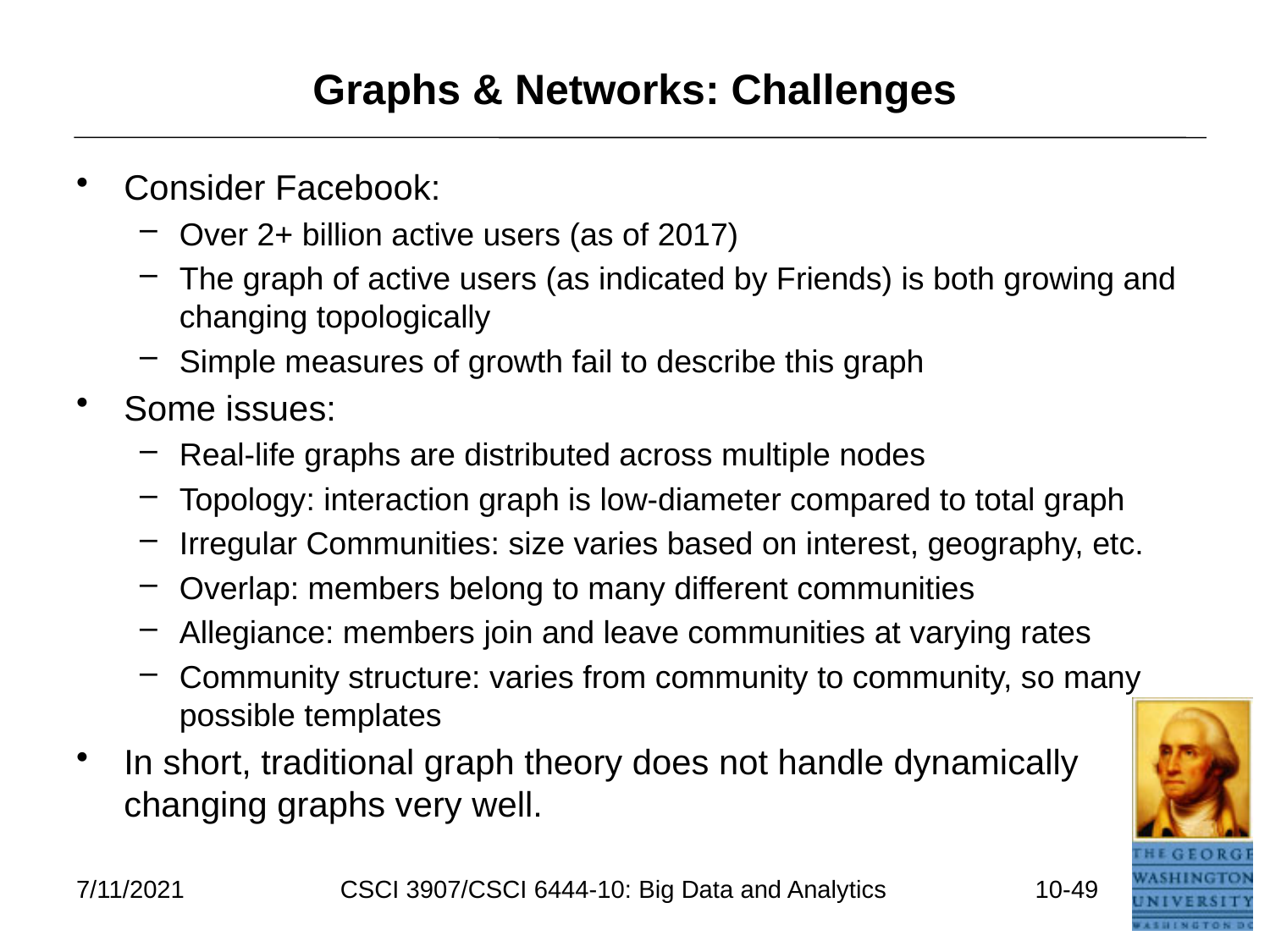

# Graphs & Networks: Challenges
Consider Facebook:
Over 2+ billion active users (as of 2017)
The graph of active users (as indicated by Friends) is both growing and changing topologically
Simple measures of growth fail to describe this graph
Some issues:
Real-life graphs are distributed across multiple nodes
Topology: interaction graph is low-diameter compared to total graph
Irregular Communities: size varies based on interest, geography, etc.
Overlap: members belong to many different communities
Allegiance: members join and leave communities at varying rates
Community structure: varies from community to community, so many possible templates
In short, traditional graph theory does not handle dynamically changing graphs very well.

7/11/2021
CSCI 3907/CSCI 6444-10: Big Data and Analytics
10-49